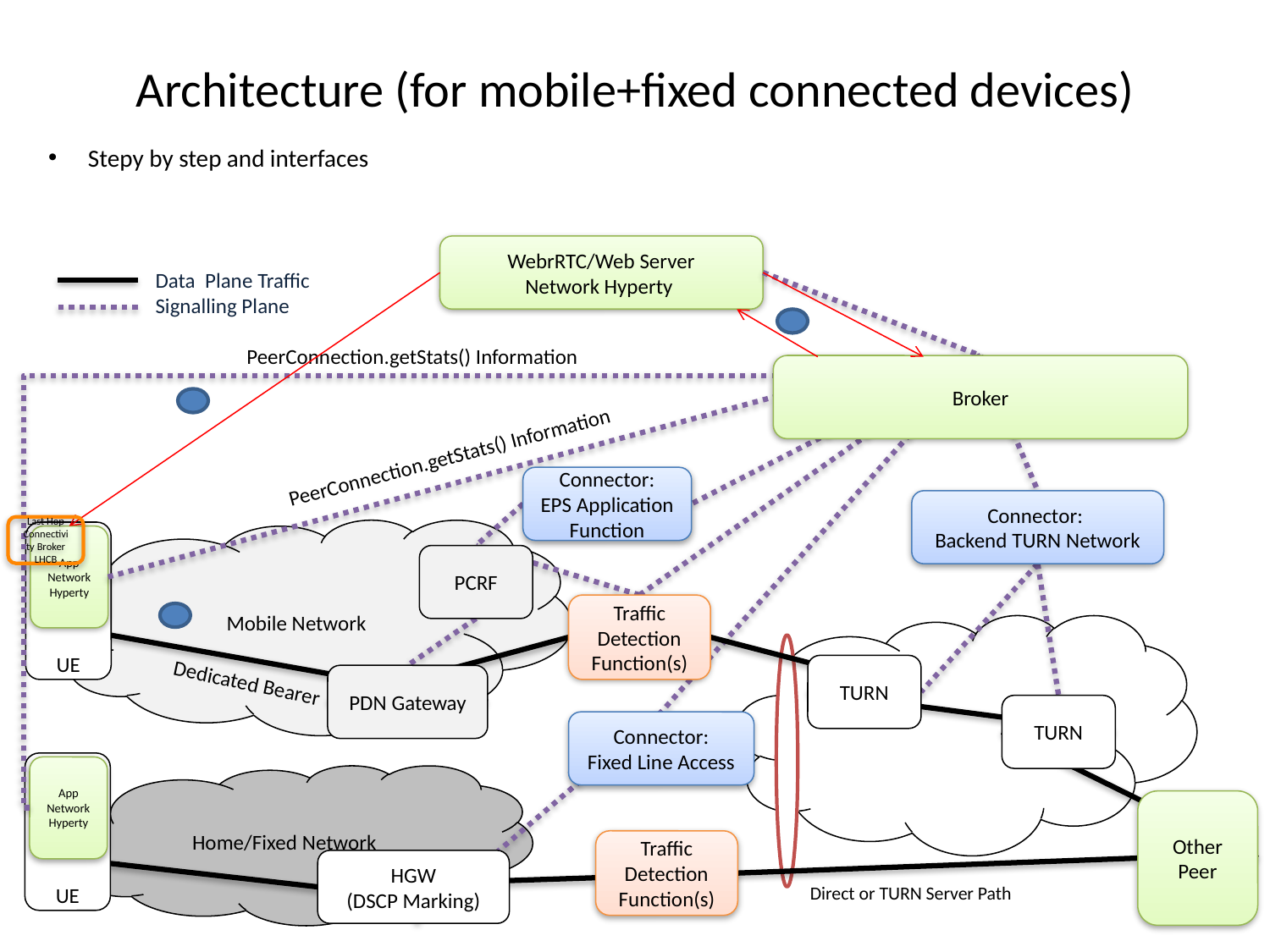

# Architecture (for mobile+fixed connected devices)
Stepy by step and interfaces
WebrRTC/Web Server
Network Hyperty
Data  Plane Traffic
Signalling Plane

PeerConnection.getStats() Information
Broker

PeerConnection.getStats() Information
Connector:
EPS Application Function
Connector:
Backend TURN Network
Last Hop Connectivity Broker
LHCB
Mobile Network

UE
App
Network Hyperty
PCRF
Traffic Detection Function(s)

TURN
Dedicated Bearer
PDN Gateway
TURN
Connector:
Fixed Line Access

UE
App
Network
Hyperty
Home/Fixed Network
Other Peer
Traffic Detection Function(s)
HGW
(DSCP Marking)
Direct or TURN Server Path